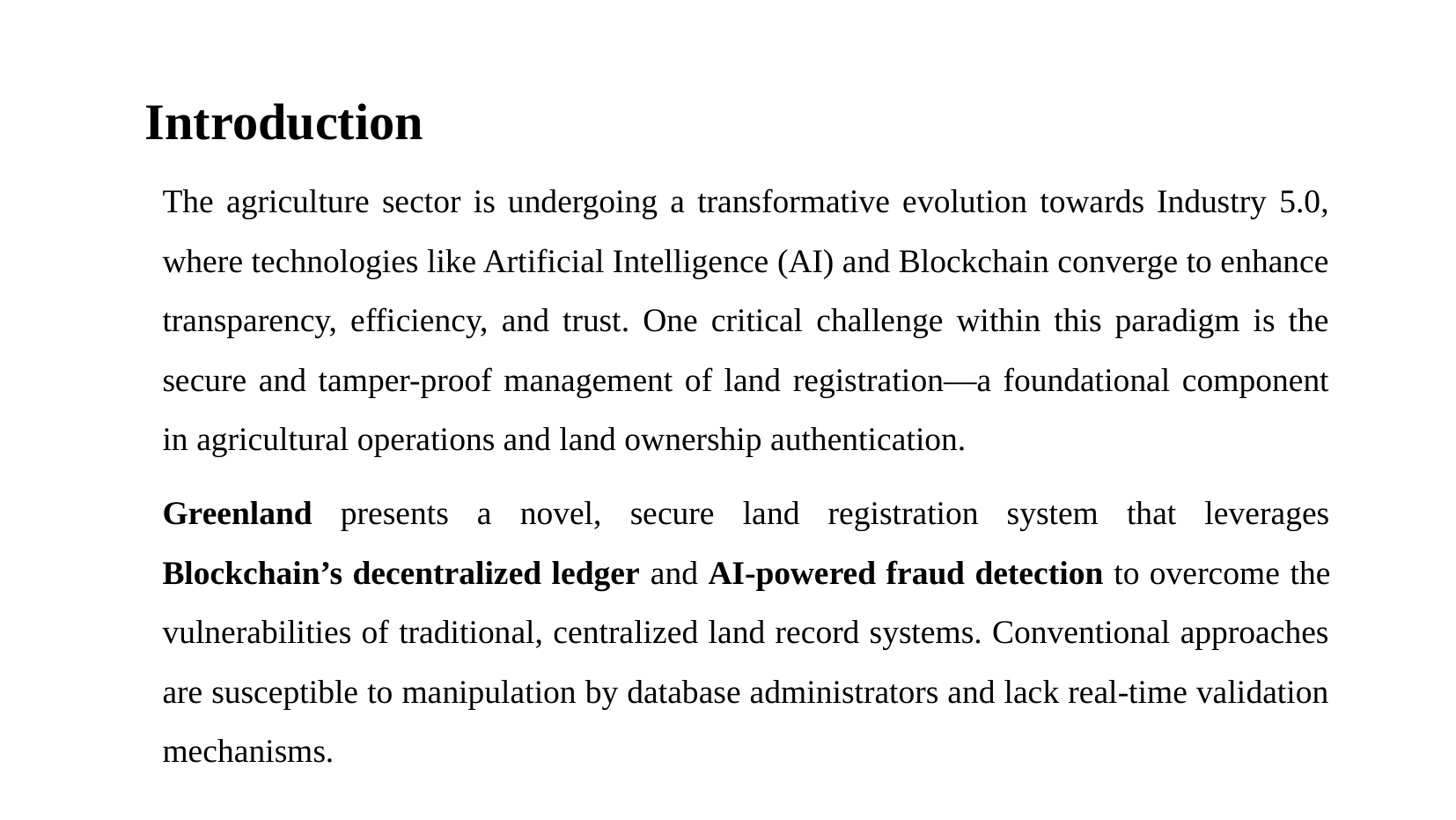

Introduction
The agriculture sector is undergoing a transformative evolution towards Industry 5.0, where technologies like Artificial Intelligence (AI) and Blockchain converge to enhance transparency, efficiency, and trust. One critical challenge within this paradigm is the secure and tamper-proof management of land registration—a foundational component in agricultural operations and land ownership authentication.
Greenland presents a novel, secure land registration system that leverages Blockchain’s decentralized ledger and AI-powered fraud detection to overcome the vulnerabilities of traditional, centralized land record systems. Conventional approaches are susceptible to manipulation by database administrators and lack real-time validation mechanisms.